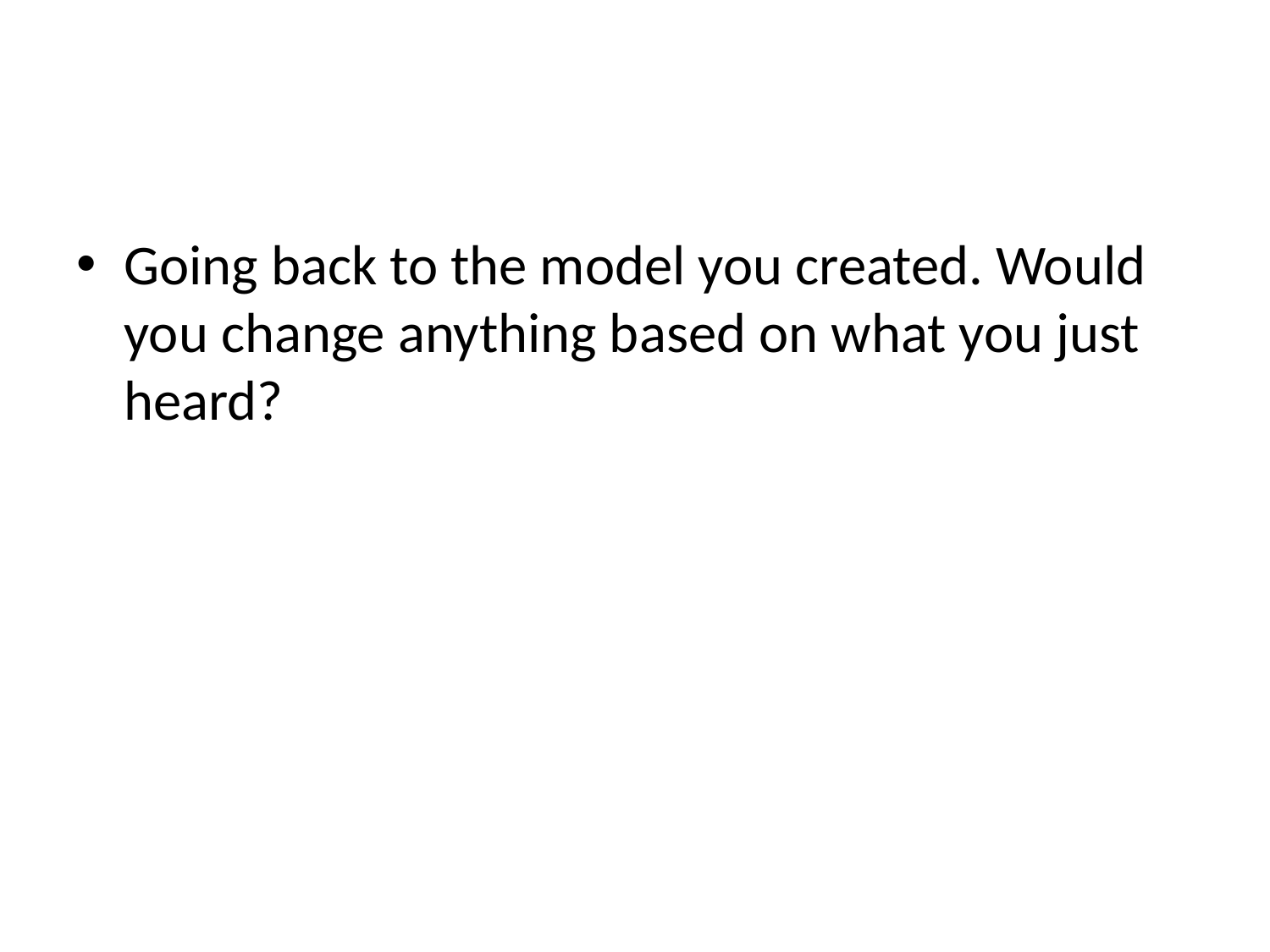

Going back to the model you created. Would you change anything based on what you just heard?